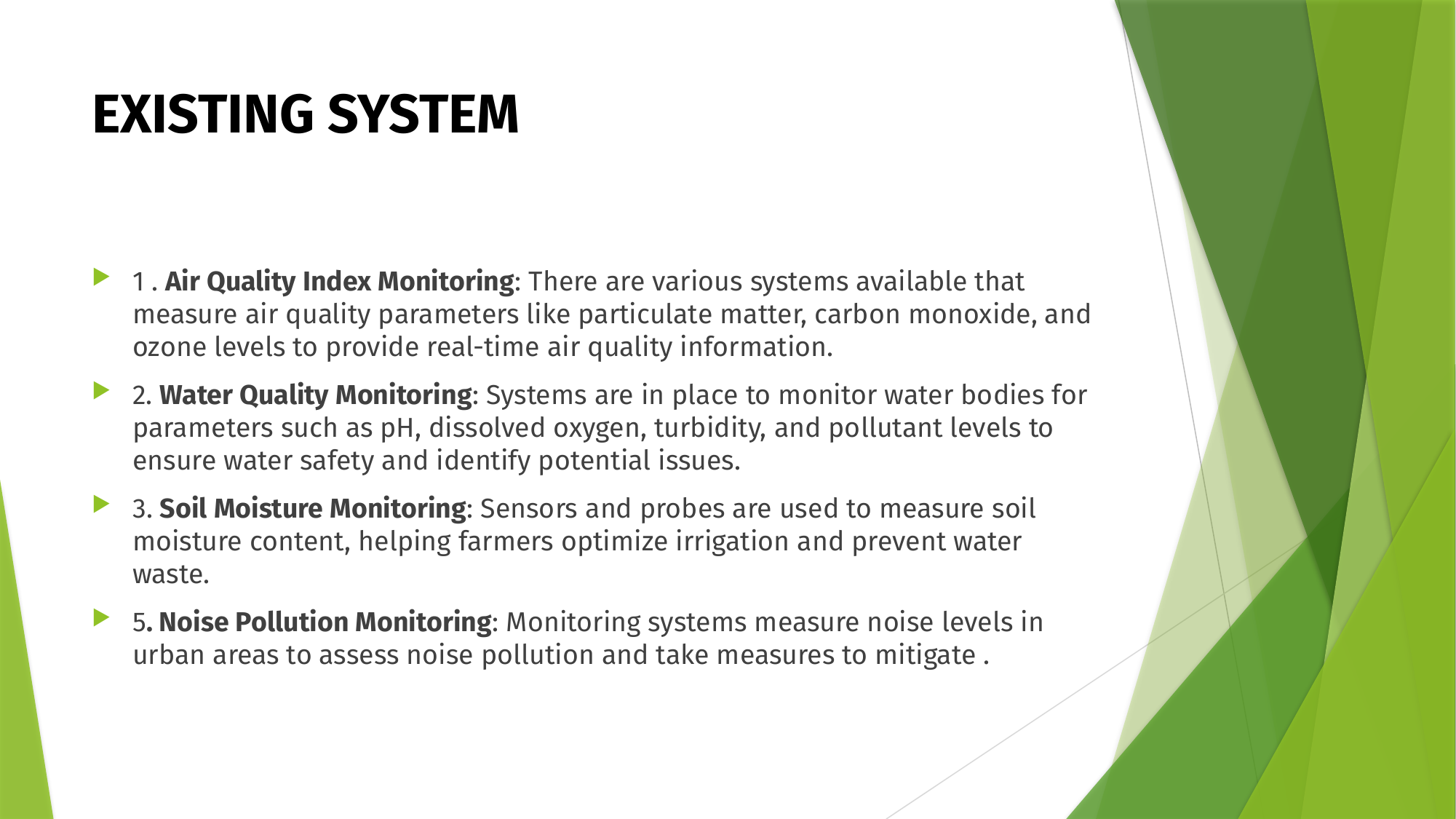

# EXISTING SYSTEM
1 . Air Quality Index Monitoring: There are various systems available that measure air quality parameters like particulate matter, carbon monoxide, and ozone levels to provide real-time air quality information.
2. Water Quality Monitoring: Systems are in place to monitor water bodies for parameters such as pH, dissolved oxygen, turbidity, and pollutant levels to ensure water safety and identify potential issues.
3. Soil Moisture Monitoring: Sensors and probes are used to measure soil moisture content, helping farmers optimize irrigation and prevent water waste.
5. Noise Pollution Monitoring: Monitoring systems measure noise levels in urban areas to assess noise pollution and take measures to mitigate .